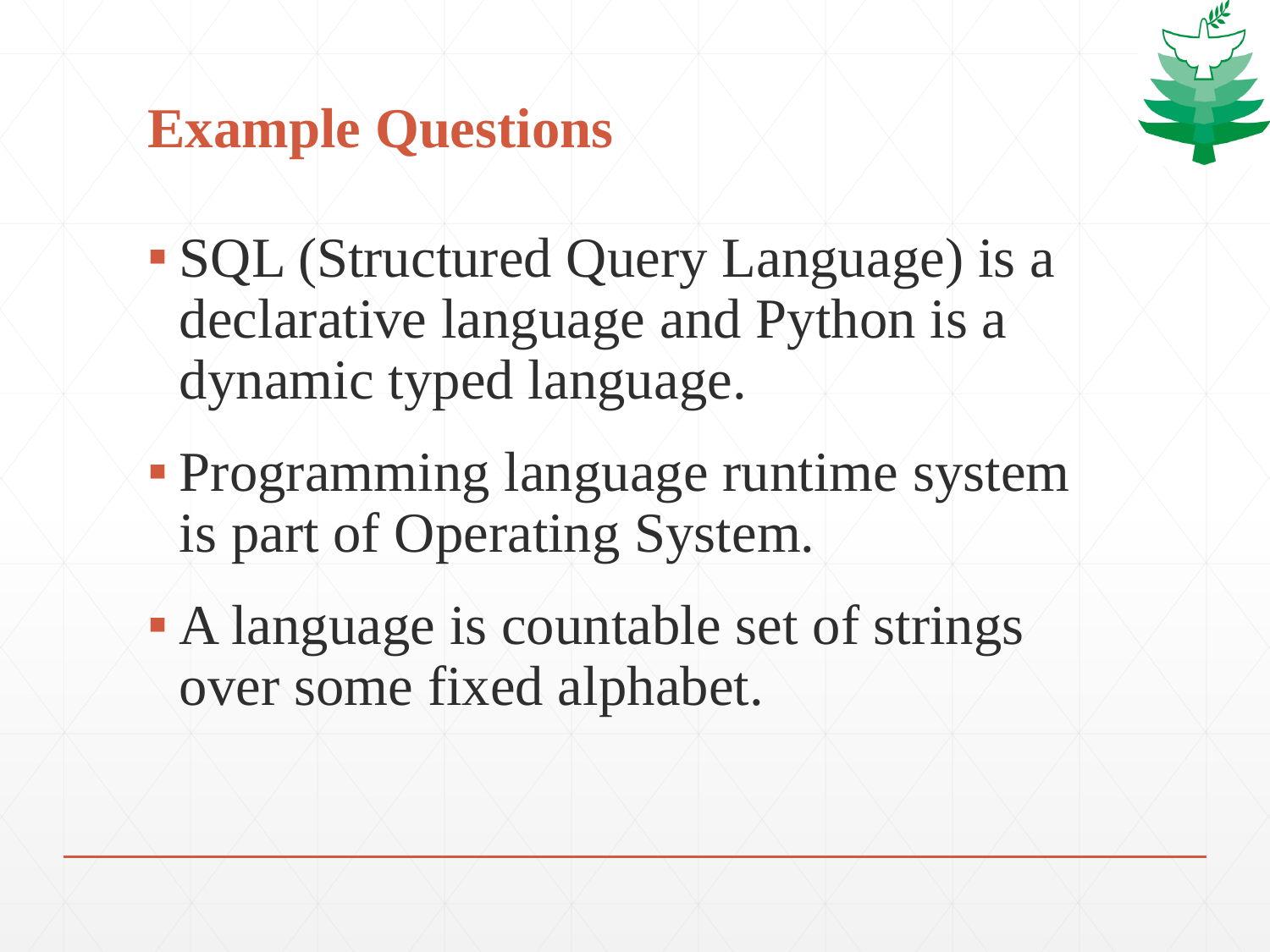

# Example Questions
SQL (Structured Query Language) is a declarative language and Python is a dynamic typed language.
Programming language runtime system is part of Operating System.
A language is countable set of strings over some fixed alphabet.